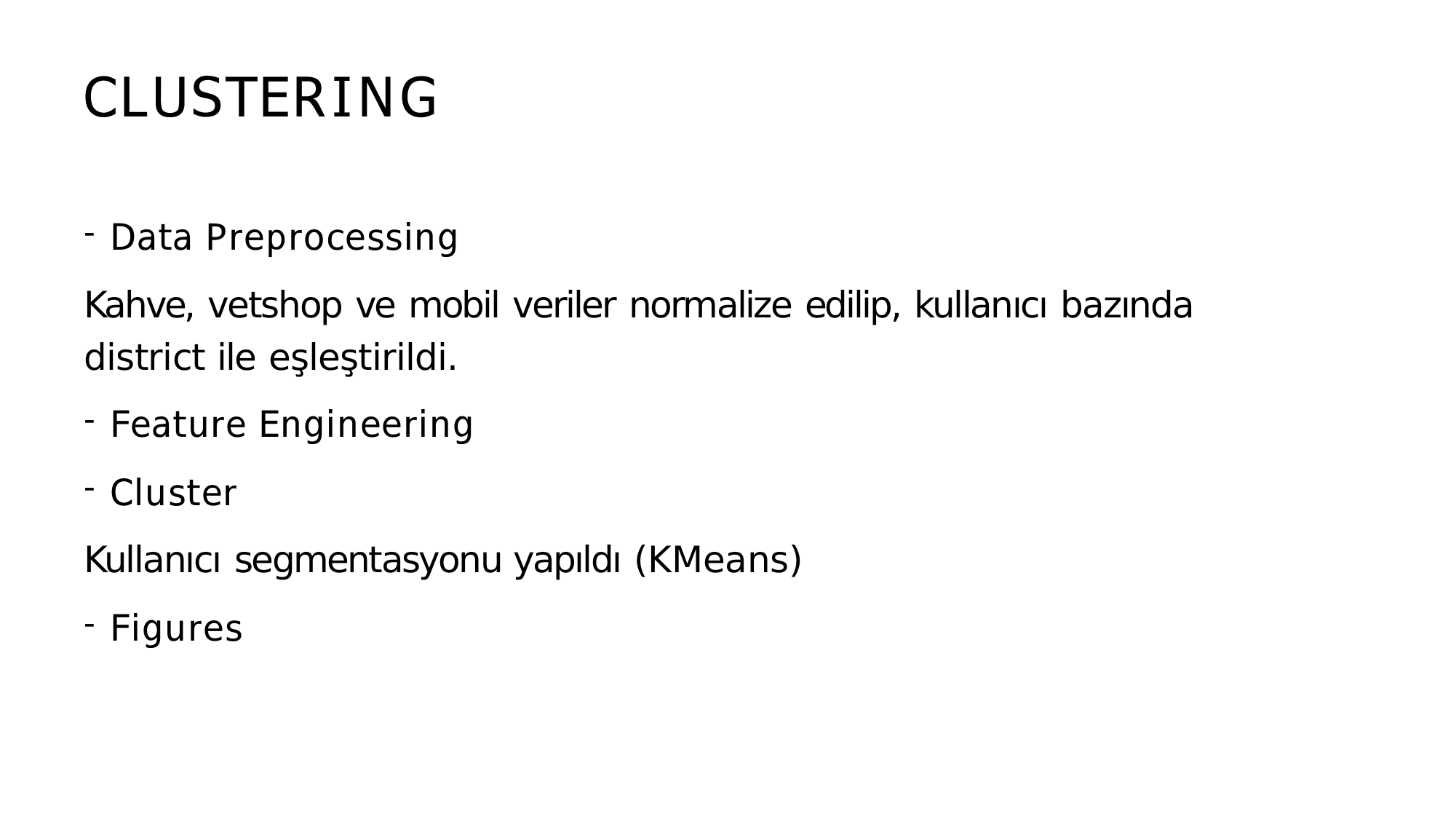

# CLUSTERING
Data Preprocessing
Kahve, vetshop ve mobil veriler normalize edilip, kullanıcı bazında district ile eşleştirildi.
Feature Engineering
Cluster
Kullanıcı segmentasyonu yapıldı (KMeans)
Figures